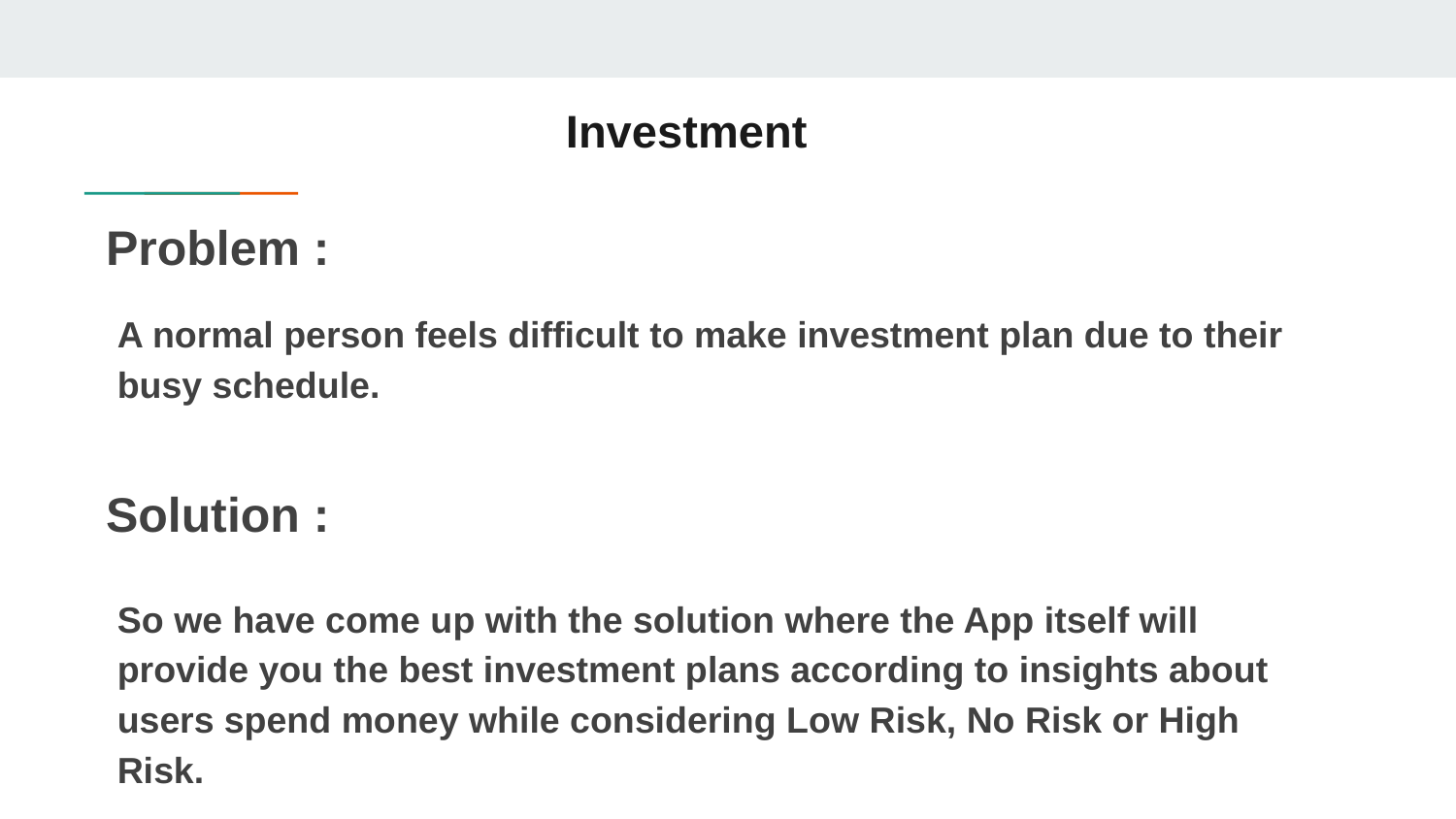

# Investment
Problem :
A normal person feels difficult to make investment plan due to their busy schedule.
Solution :
So we have come up with the solution where the App itself will provide you the best investment plans according to insights about users spend money while considering Low Risk, No Risk or High Risk.